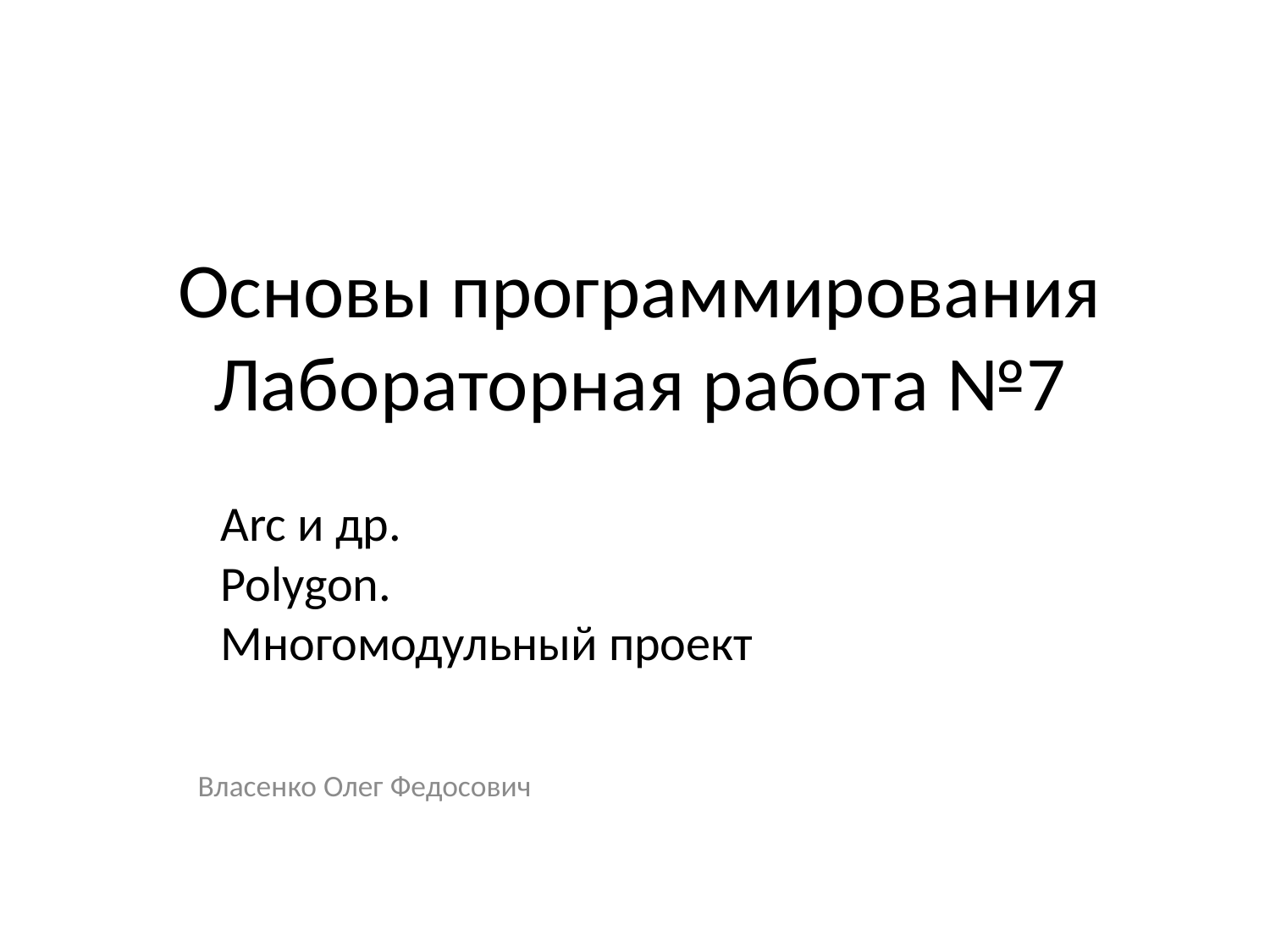

# Основы программирования Лабораторная работа №7
Arc и др.
Polygon.
Многомодульный проект

Власенко Олег Федосович